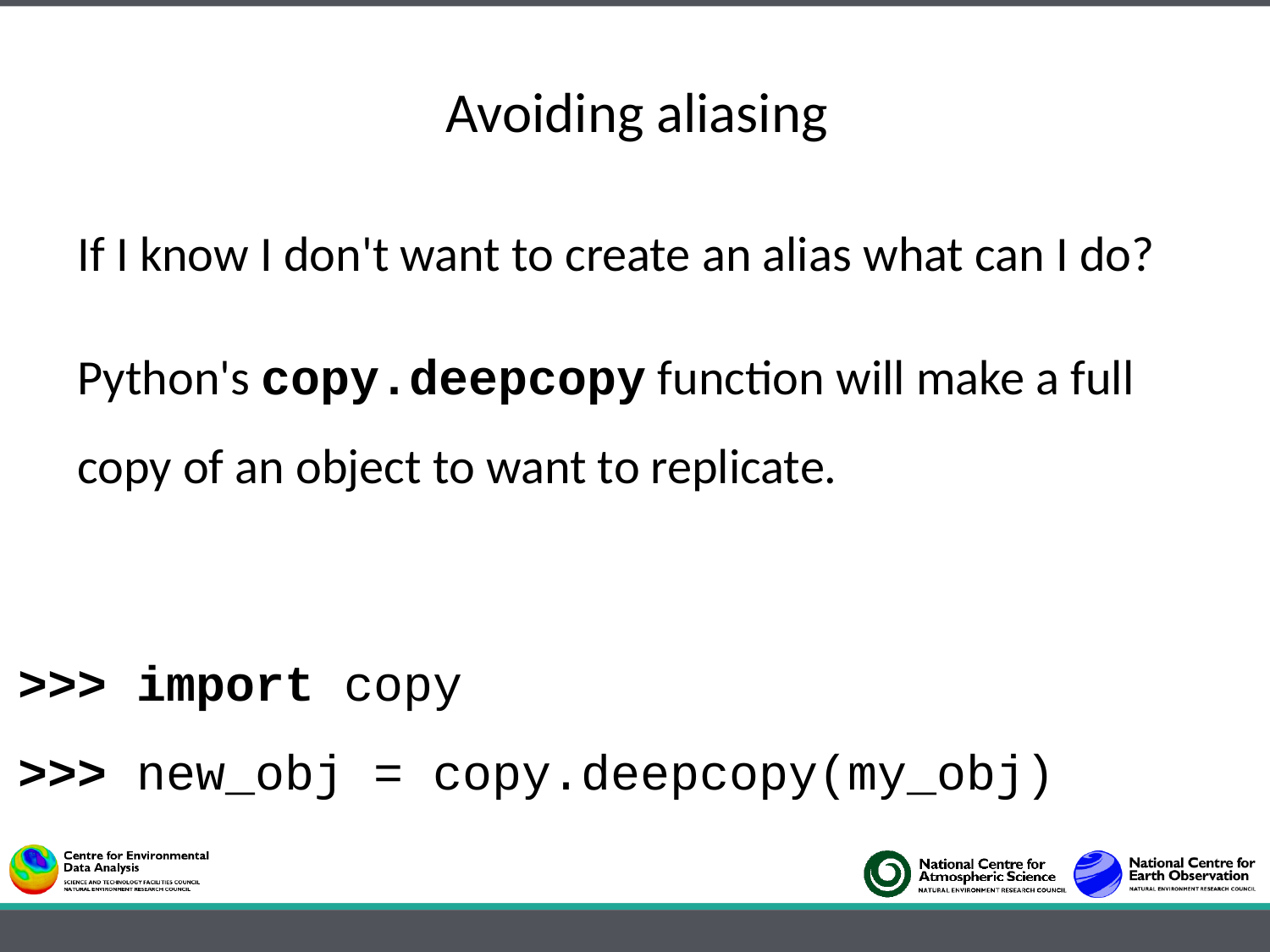

# Avoiding aliasing
If I know I don't want to create an alias what can I do?

Python's copy.deepcopy function will make a full copy of an object to want to replicate.
>>> import copy
>>> new_obj = copy.deepcopy(my_obj)